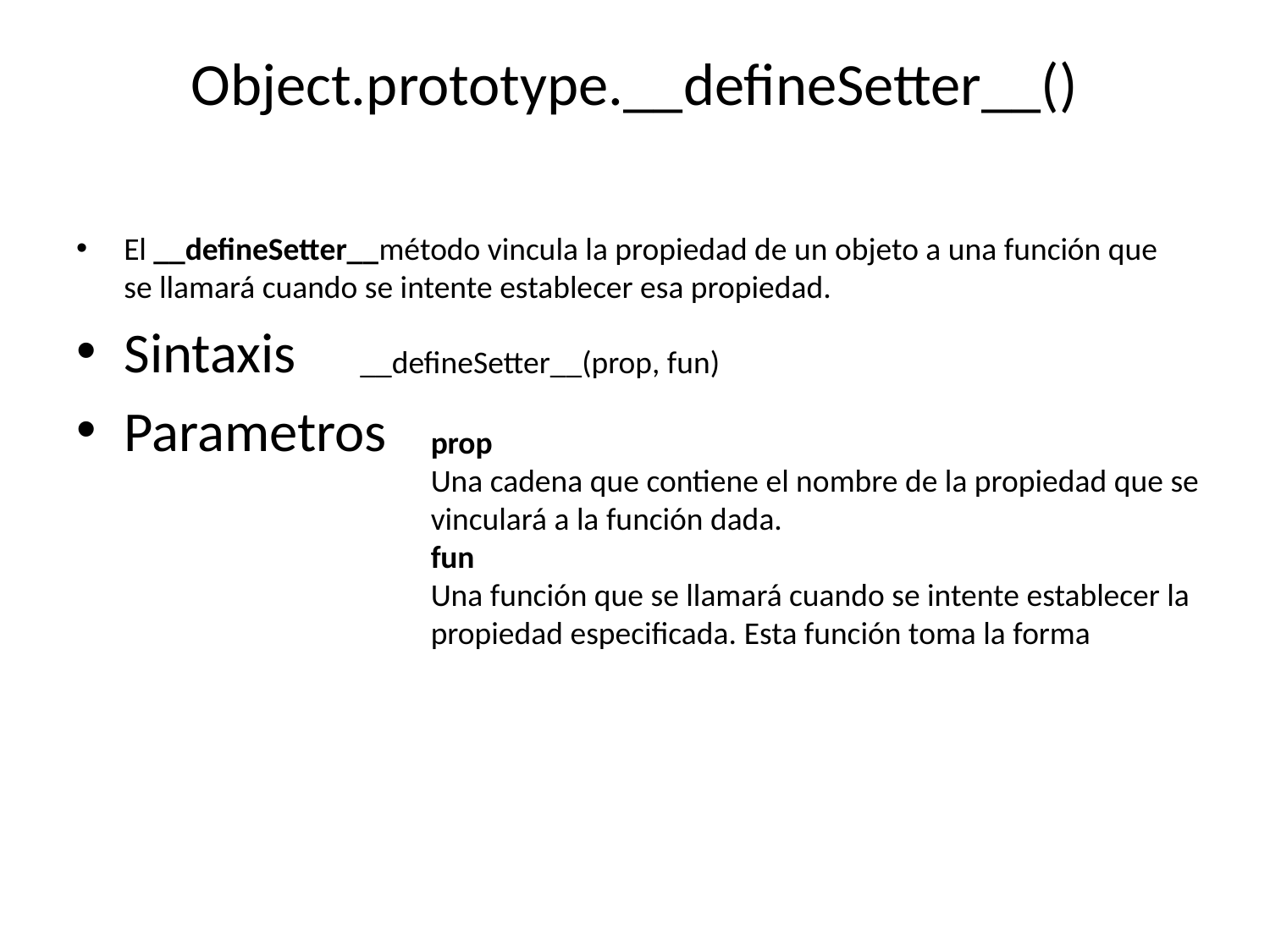

# Object.prototype.__defineSetter__()
El __defineSetter__método vincula la propiedad de un objeto a una función que se llamará cuando se intente establecer esa propiedad.
Sintaxis
Parametros

__defineSetter__(prop, fun)
prop
Una cadena que contiene el nombre de la propiedad que se vinculará a la función dada.
fun
Una función que se llamará cuando se intente establecer la propiedad especificada. Esta función toma la forma